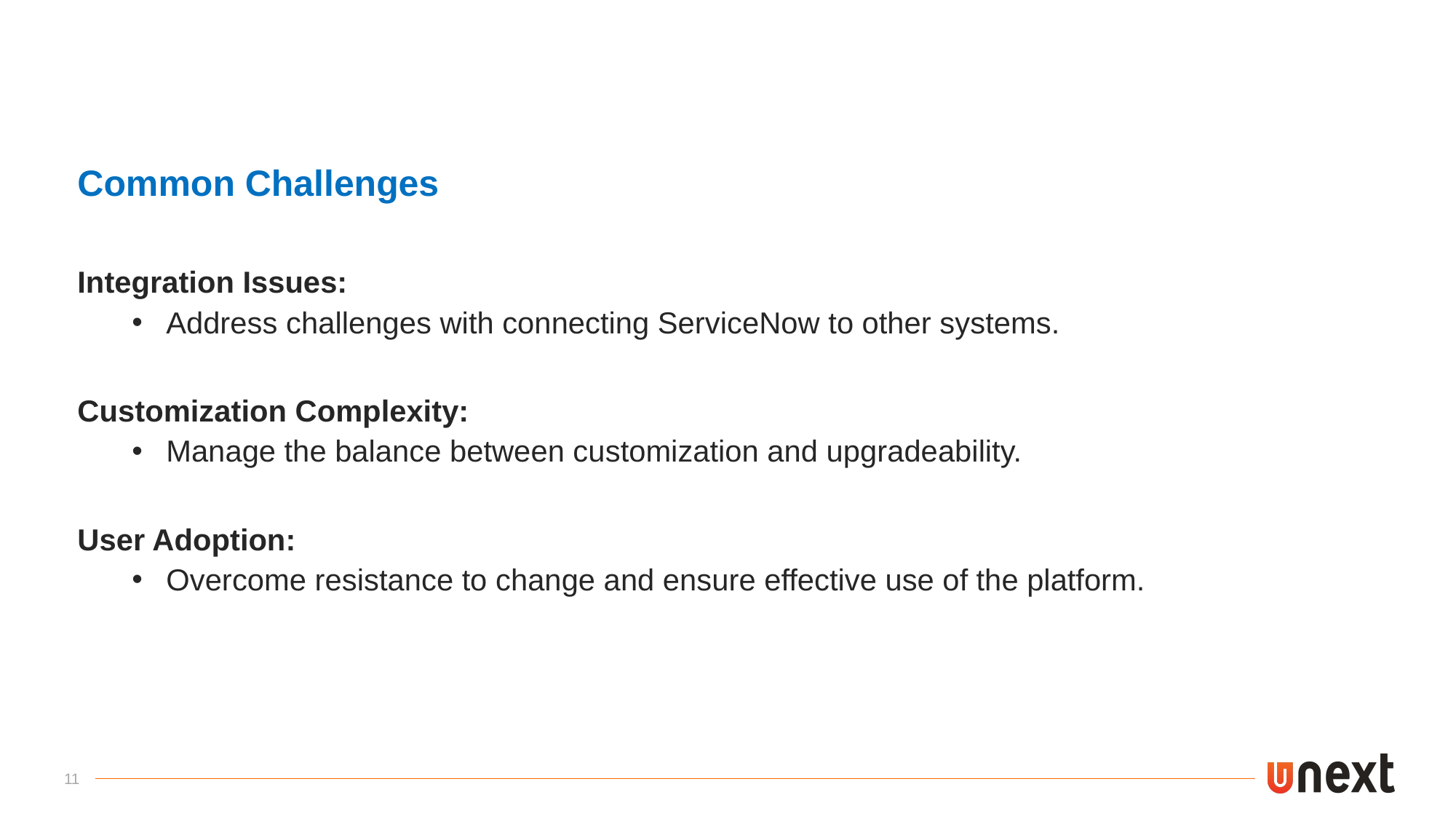

Common Challenges

Integration Issues:
Address challenges with connecting ServiceNow to other systems.

Customization Complexity:
Manage the balance between customization and upgradeability.

User Adoption:
Overcome resistance to change and ensure effective use of the platform.

11